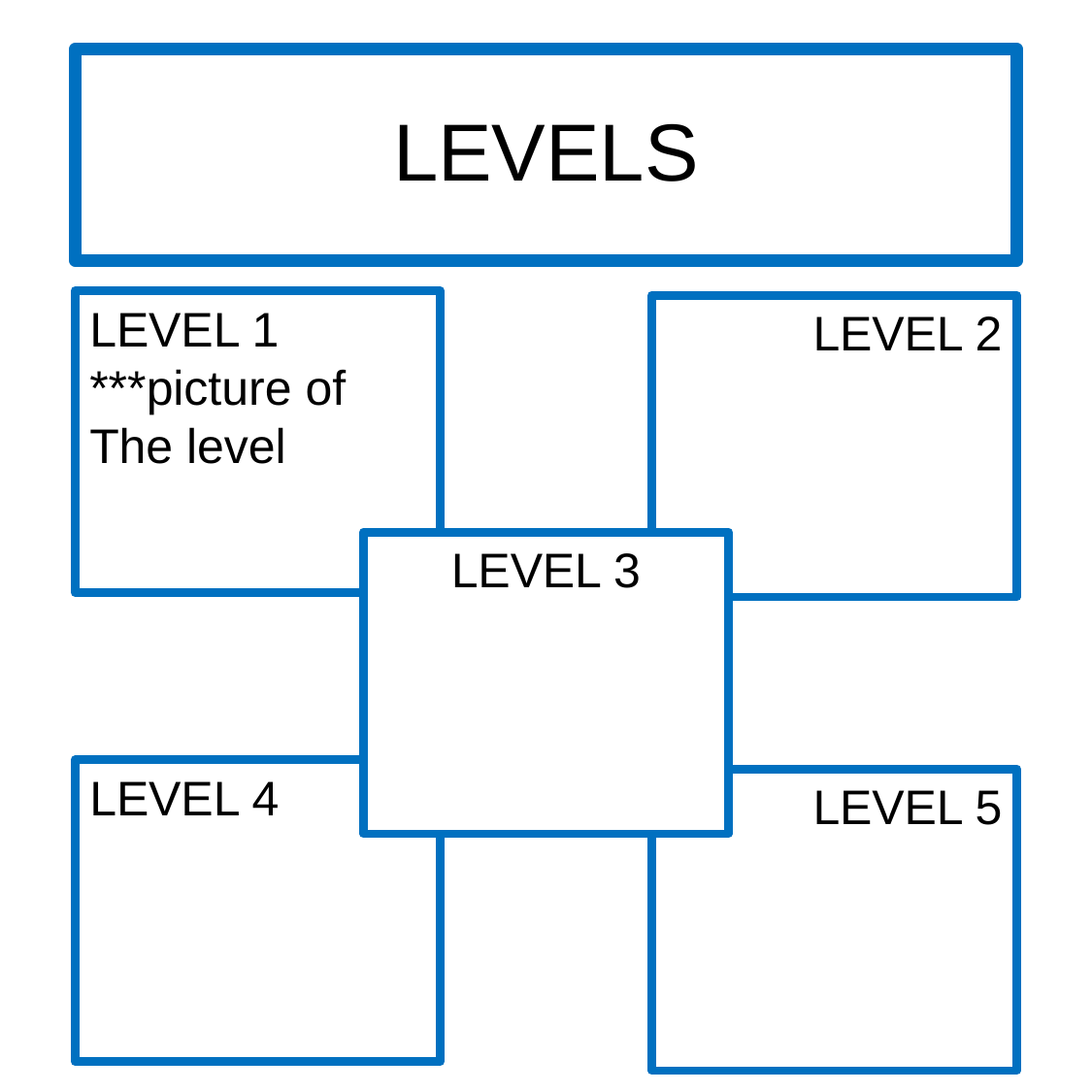

# LEVELS
LEVEL 1
***picture of
The level

LEVEL 2

LEVEL 3

LEVEL 4

LEVEL 5